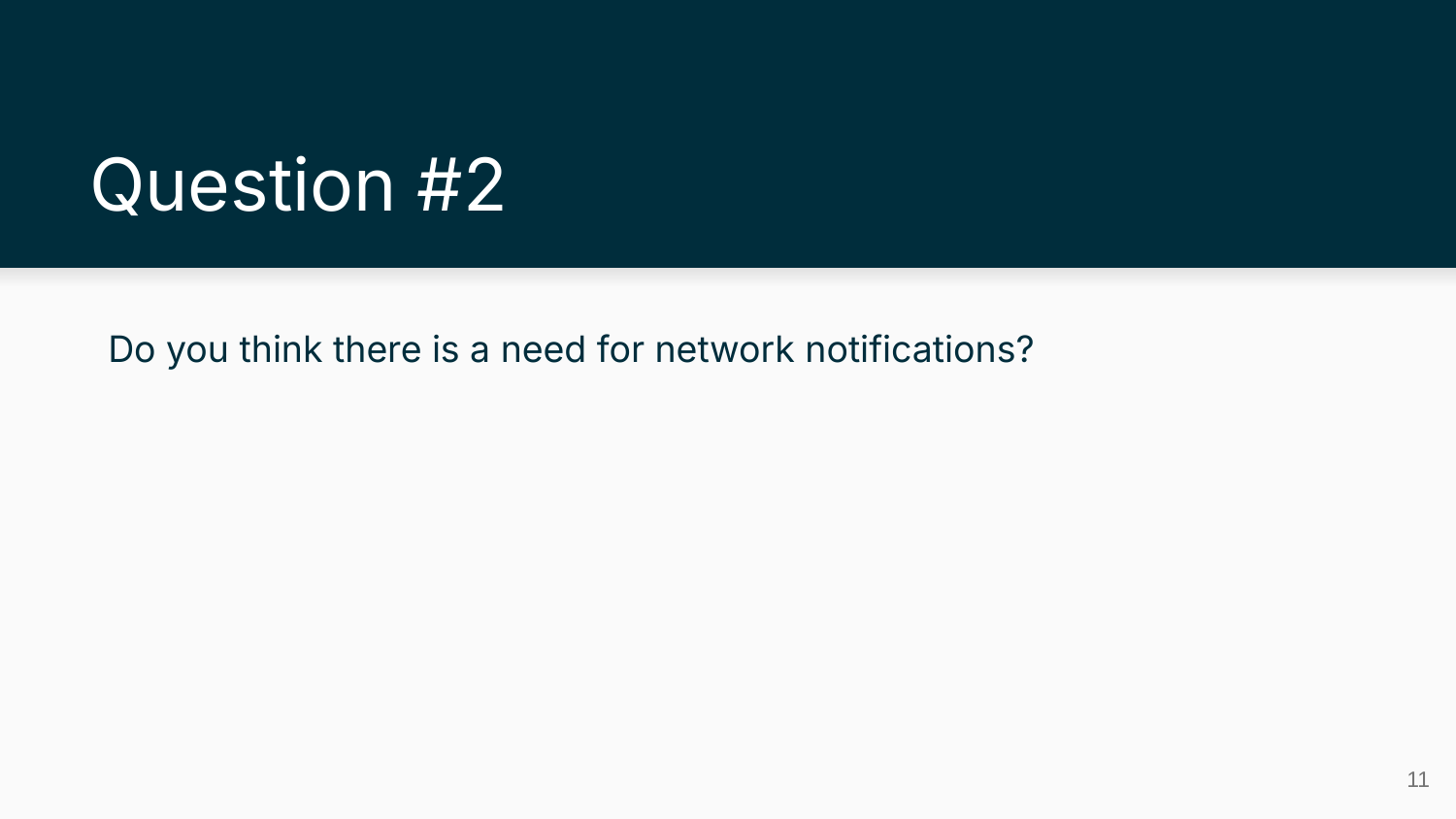

# Question #2
Do you think there is a need for network notifications?
11